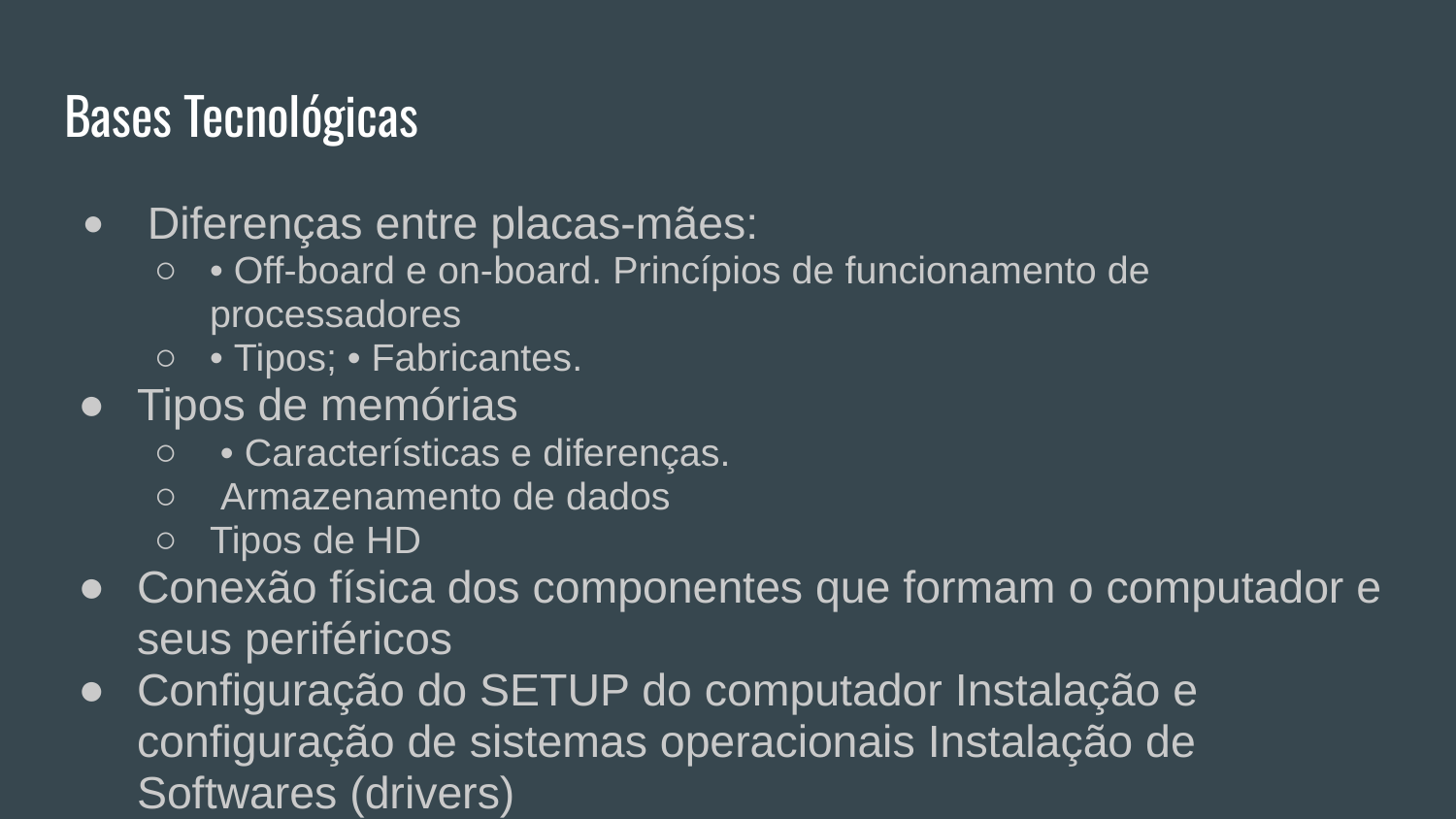

# Bases Tecnológicas
 Diferenças entre placas-mães:
• Off-board e on-board. Princípios de funcionamento de processadores
• Tipos; • Fabricantes.
Tipos de memórias
 • Características e diferenças.
 Armazenamento de dados
Tipos de HD
Conexão física dos componentes que formam o computador e seus periféricos
Configuração do SETUP do computador Instalação e configuração de sistemas operacionais Instalação de Softwares (drivers)